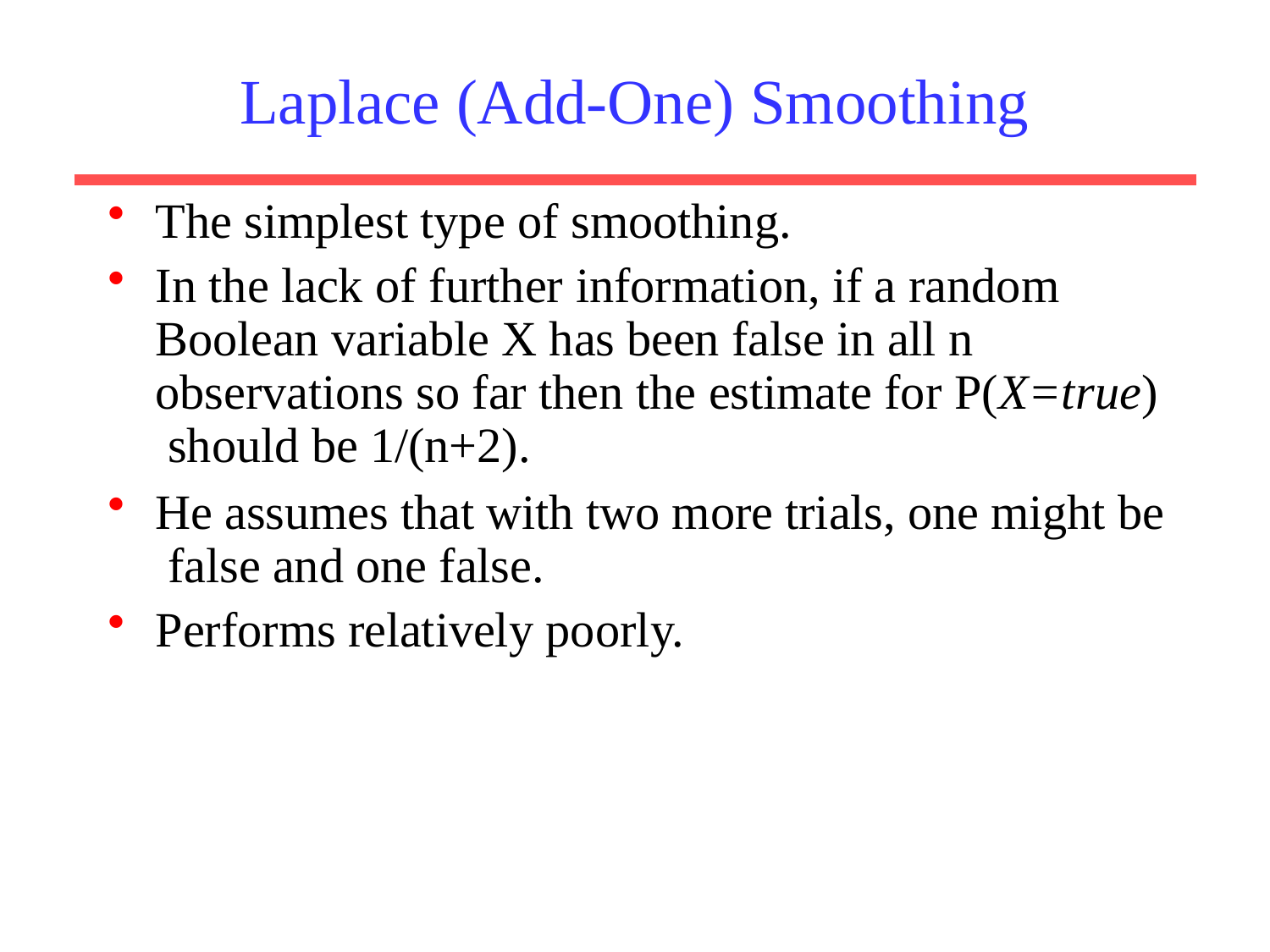

# Laplace (Add-One) Smoothing
The simplest type of smoothing.
In the lack of further information, if a random  Boolean variable X has been false in all n  observations so far then the estimate for P(X=true)  should be 1/(n+2).
He assumes that with two more trials, one might be  false and one false.
Performs relatively poorly.